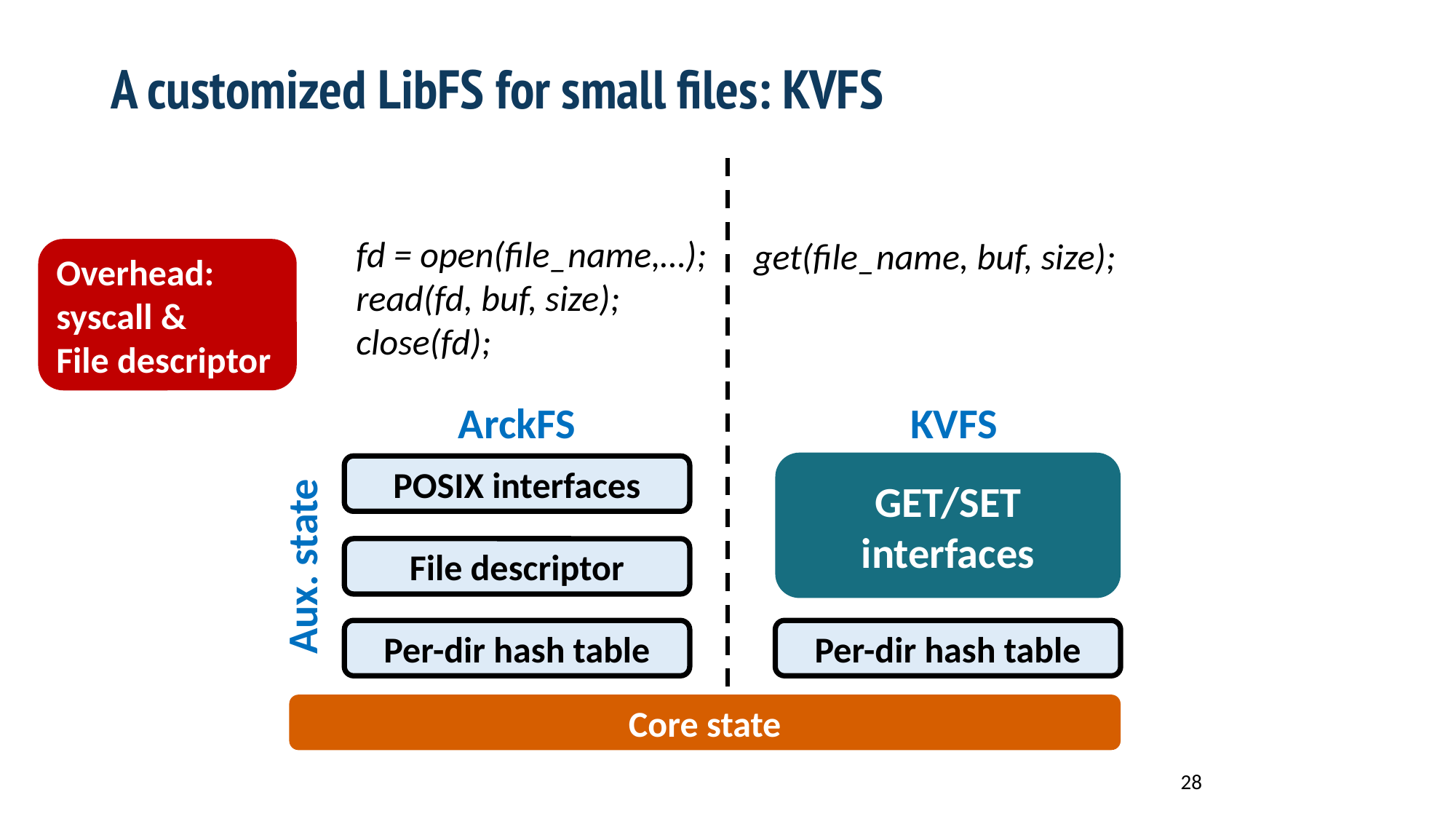

A customized LibFS for small files: KVFS
 fd = open(file_name,…);
 read(fd, buf, size);
 close(fd);
get(file_name, buf, size);
Overhead: syscall &
File descriptor
ArckFS
KVFS
GET/SET interfaces
POSIX interfaces
Aux. state
File descriptor
Per-dir hash table
Per-dir hash table
Core state
28